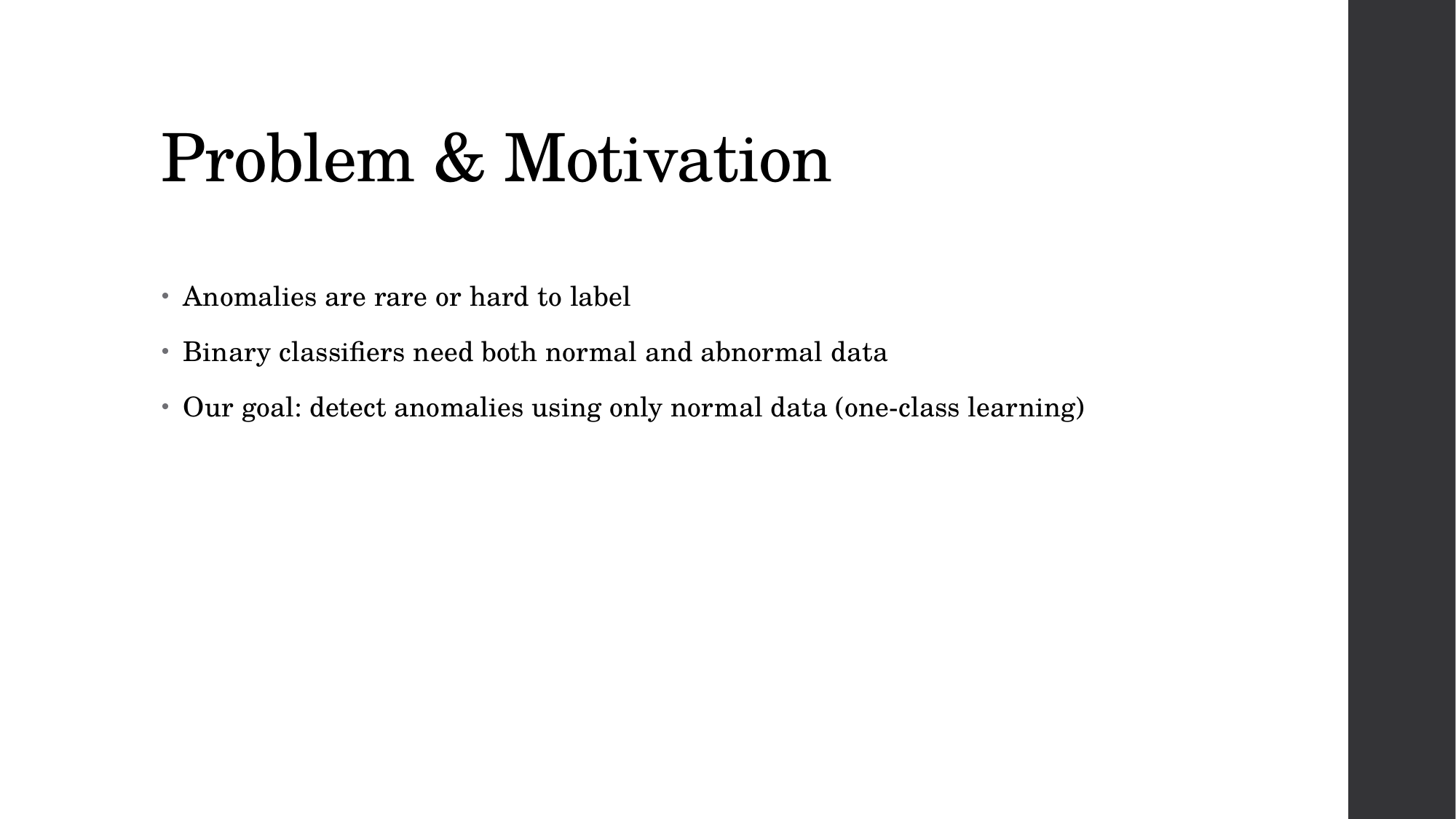

# Problem & Motivation

Anomalies are rare or hard to label
Binary classifiers need both normal and abnormal data
Our goal: detect anomalies using only normal data (one-class learning)